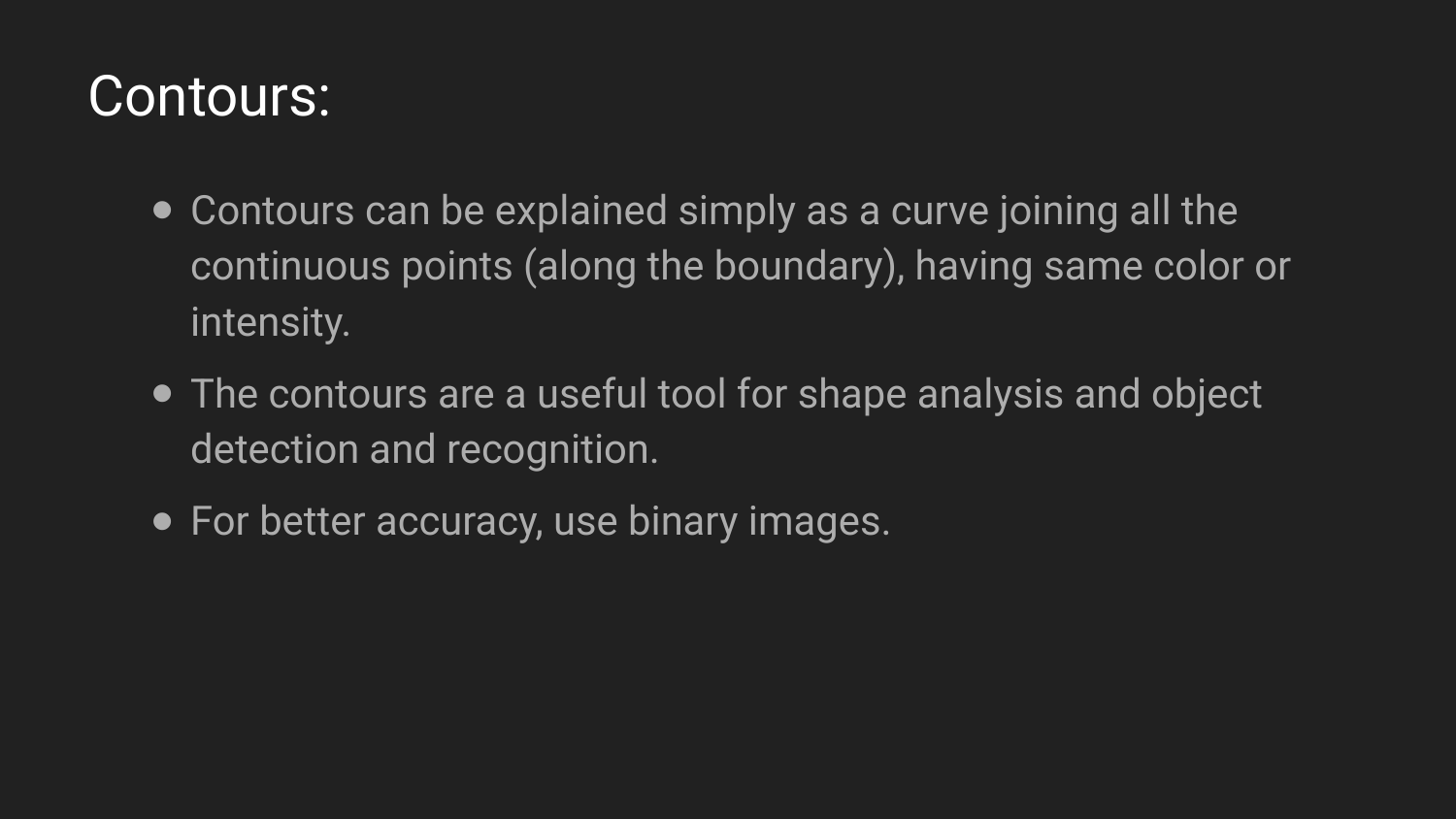

# Contours:
Contours can be explained simply as a curve joining all the continuous points (along the boundary), having same color or intensity.
The contours are a useful tool for shape analysis and object detection and recognition.
For better accuracy, use binary images.